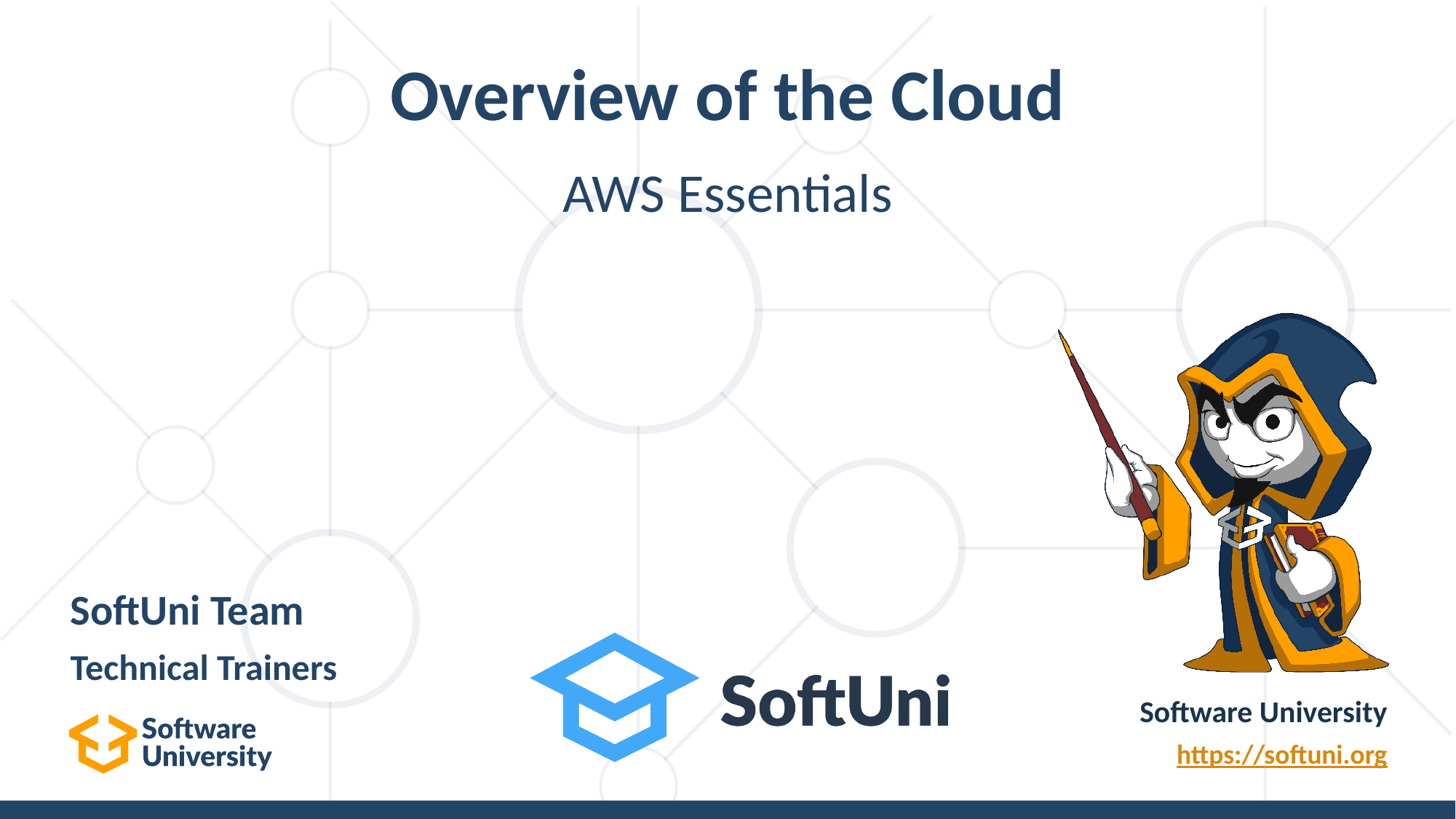

# Overview of the Cloud
AWS Essentials
SoftUni Team
Technical Trainers
Software University
https://softuni.org